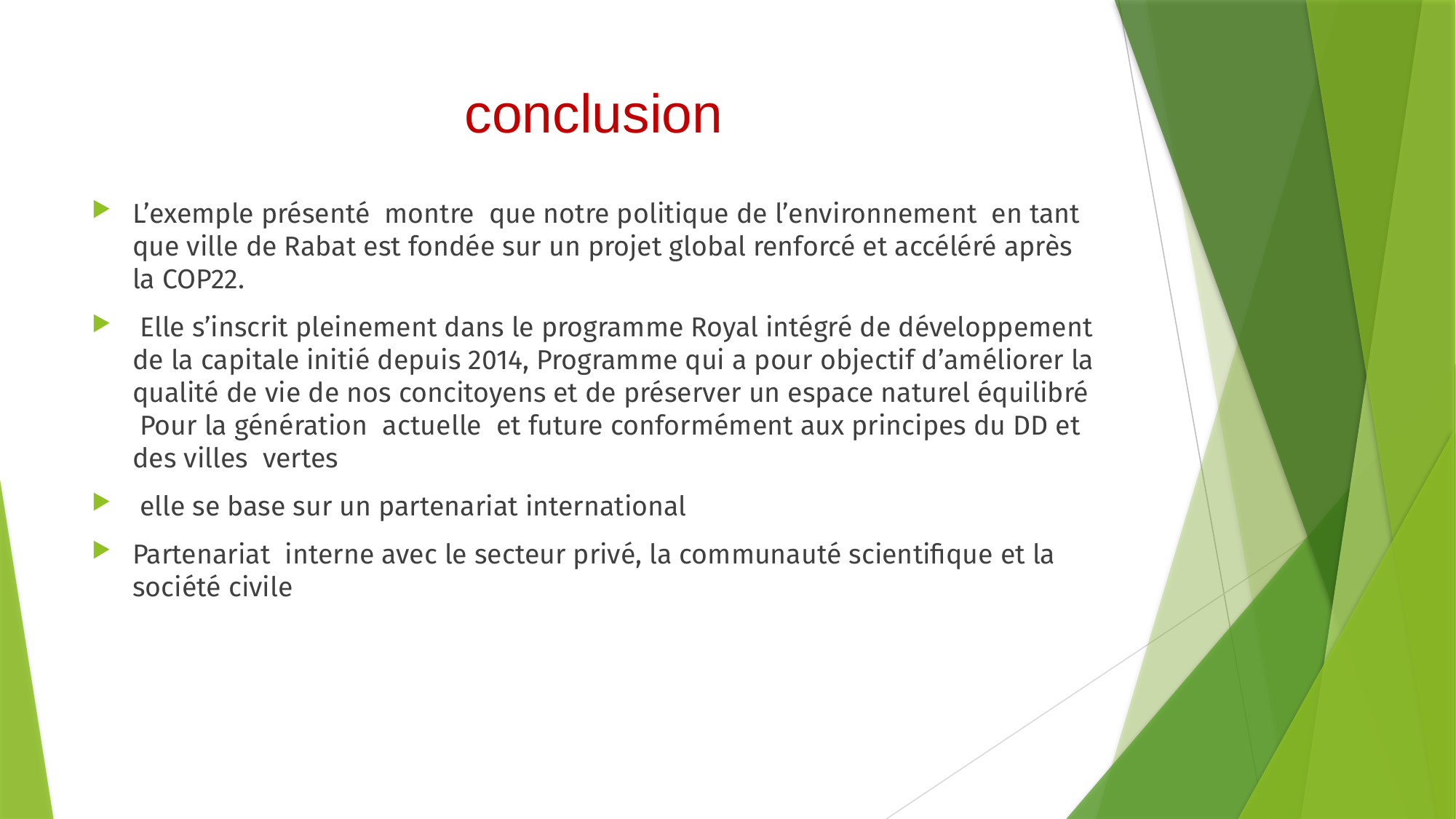

# conclusion
L’exemple présenté  montre  que notre politique de l’environnement  en tant que ville de Rabat est fondée sur un projet global renforcé et accéléré après la COP22.
 Elle s’inscrit pleinement dans le programme Royal intégré de développement de la capitale initié depuis 2014, Programme qui a pour objectif d’améliorer la qualité de vie de nos concitoyens et de préserver un espace naturel équilibré  Pour la génération  actuelle  et future conformément aux principes du DD et des villes  vertes
 elle se base sur un partenariat international
Partenariat  interne avec le secteur privé, la communauté scientifique et la société civile